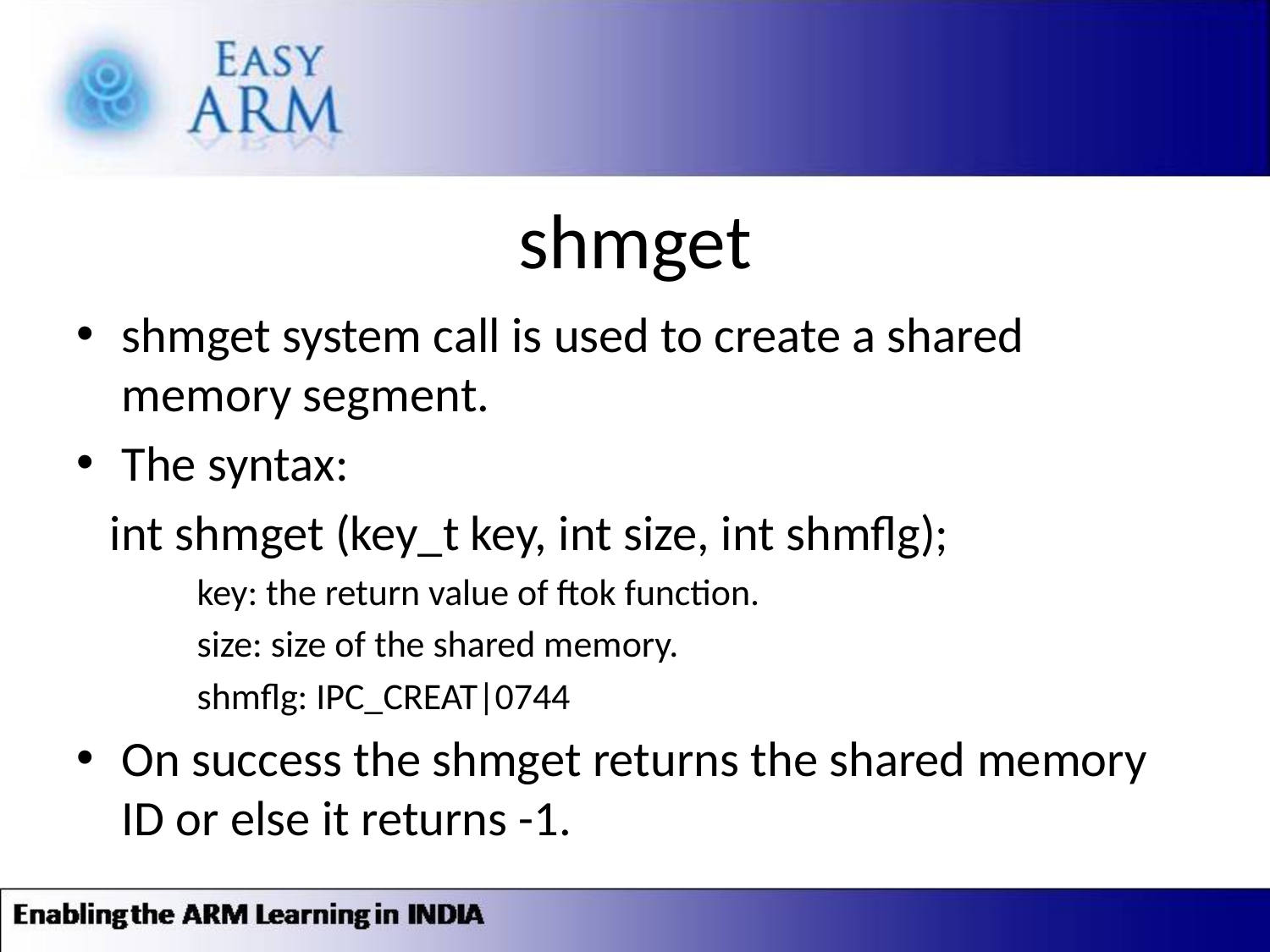

# shmget
shmget system call is used to create a shared memory segment.
The syntax:
   int shmget (key_t key, int size, int shmflg);
key: the return value of ftok function.
size: size of the shared memory.
shmflg: IPC_CREAT|0744
On success the shmget returns the shared memory ID or else it returns -1.